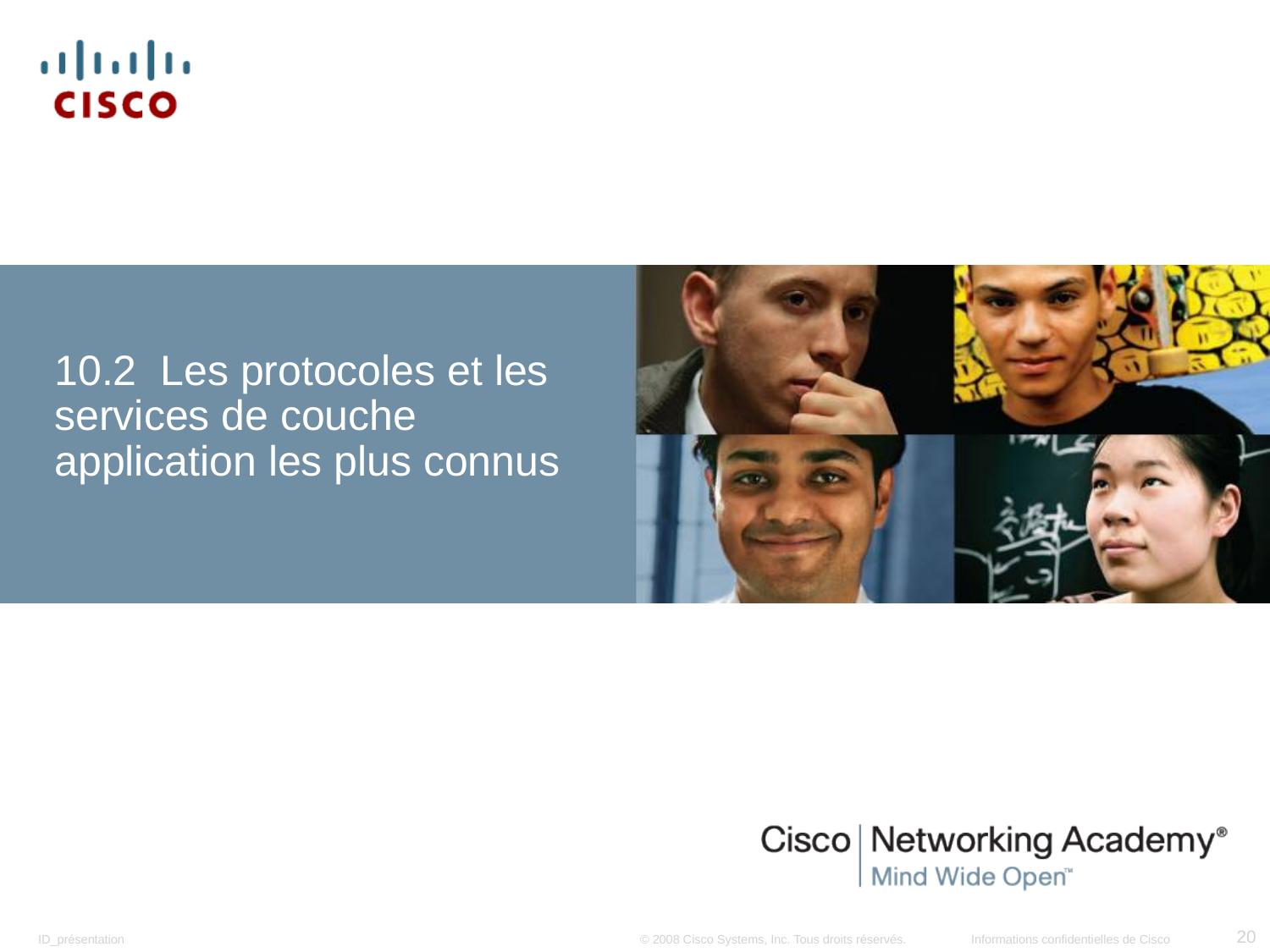

# 10.2  Les protocoles et les services de couche application les plus connus